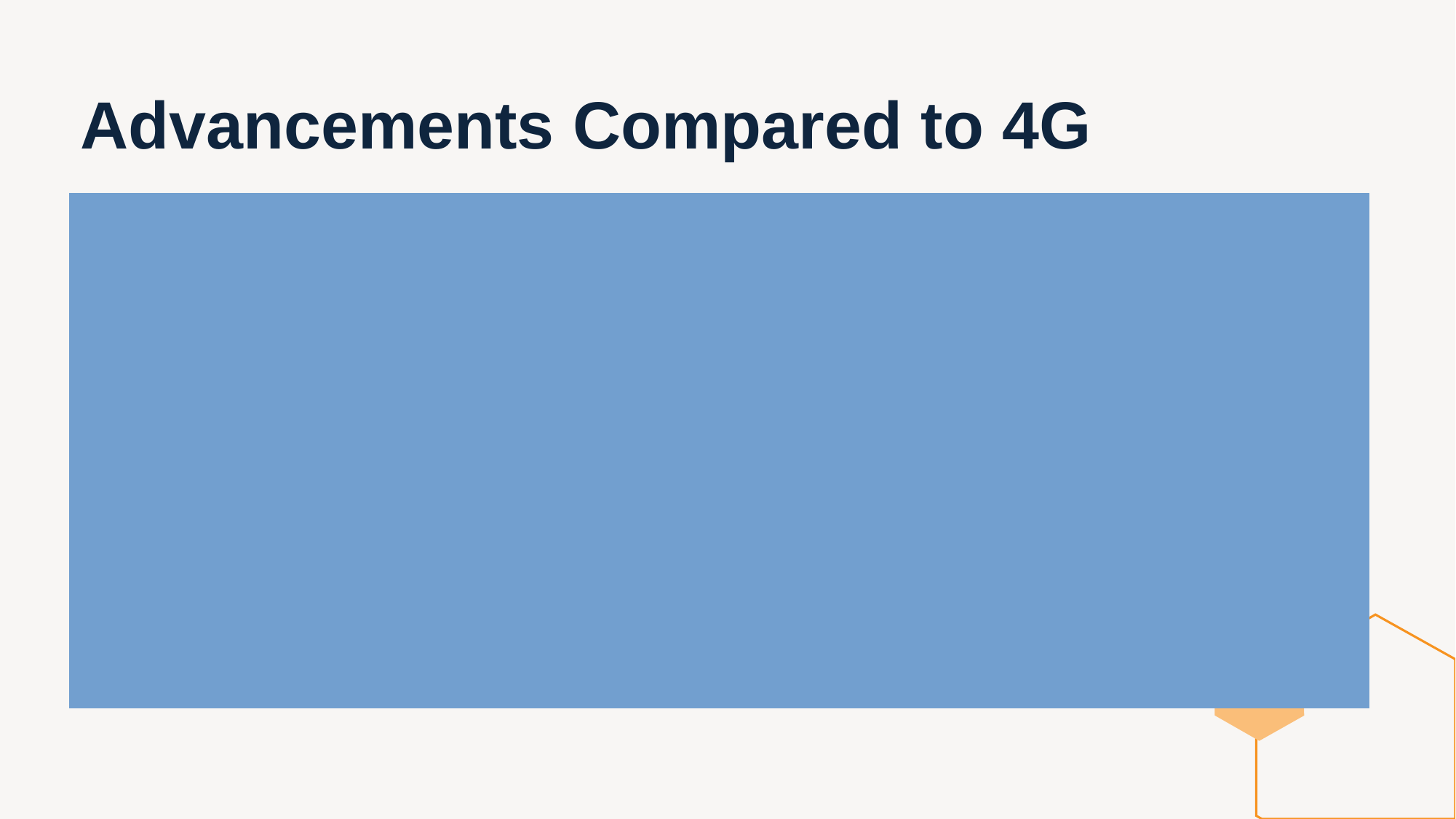

# Advancements Compared to 4G
5G has better speed, coverage, lower latency, bigger bandwidth than 4G.
Techniques Driving Advancements:
Massive MIMO (Multiple-Input Multiple-Output)
Utilizes numerous antennas for simultaneous user connections.
Enhances capacity and spectral efficiency.
Beamforming
Increases the effectiveness of the transmission by directing wireless signals toward specific users.
Reduces interference and improves transmission effectiveness.
Security Enhancements:
5G encrypts user identification and position data.
Network Slicing:
Gives isolation and protection to sensitive data.